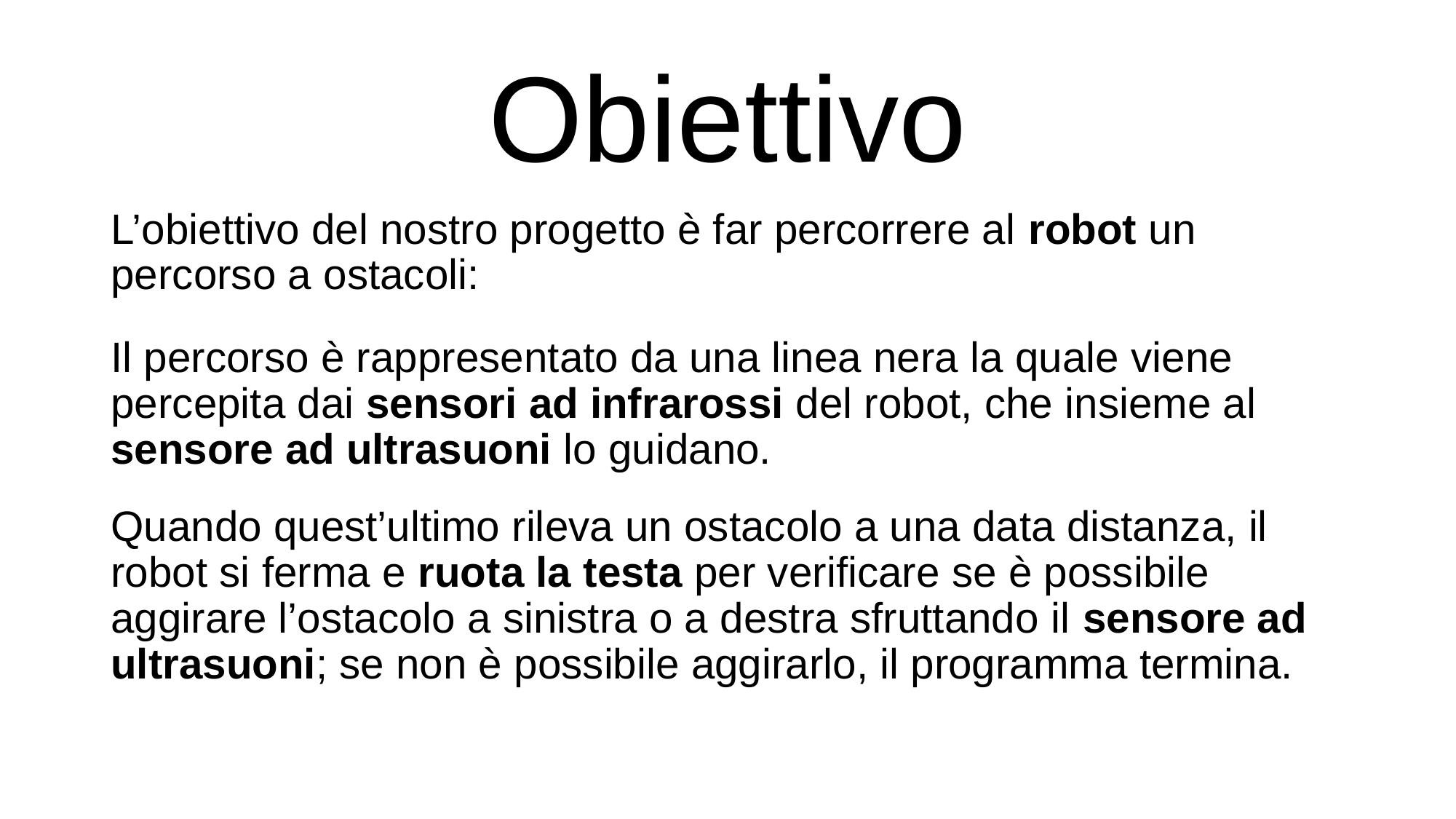

# Obiettivo
L’obiettivo del nostro progetto è far percorrere al robot un percorso a ostacoli:

Il percorso è rappresentato da una linea nera la quale viene percepita dai sensori ad infrarossi del robot, che insieme al sensore ad ultrasuoni lo guidano.

Quando quest’ultimo rileva un ostacolo a una data distanza, il robot si ferma e ruota la testa per verificare se è possibile aggirare l’ostacolo a sinistra o a destra sfruttando il sensore ad ultrasuoni; se non è possibile aggirarlo, il programma termina.